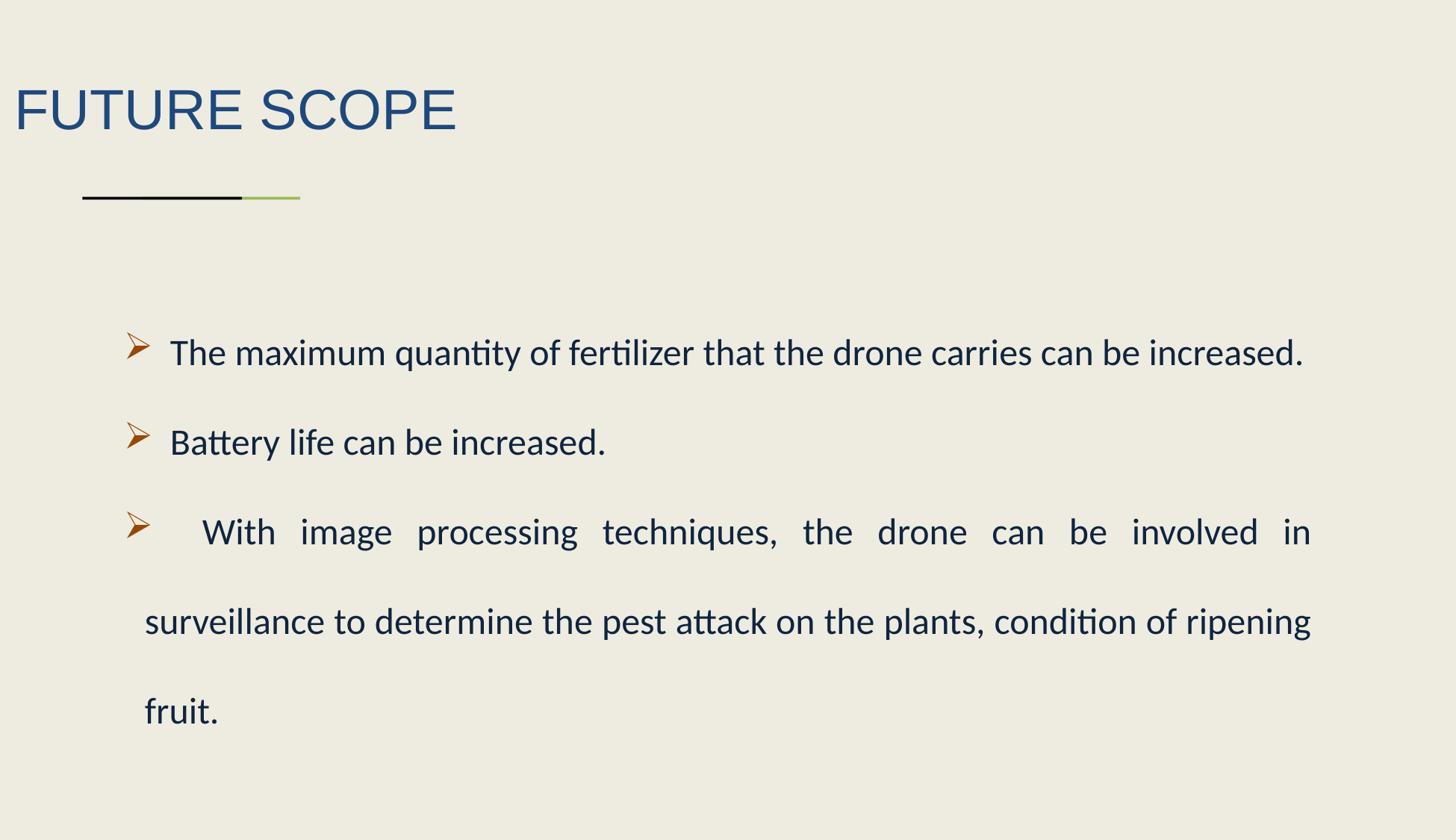

# FUTURE SCOPE

  The maximum quantity of fertilizer that the drone carries can be increased.
  Battery life can be increased.
  With image processing techniques, the drone can be involved in surveillance to determine the pest attack on the plants, condition of ripening fruit.